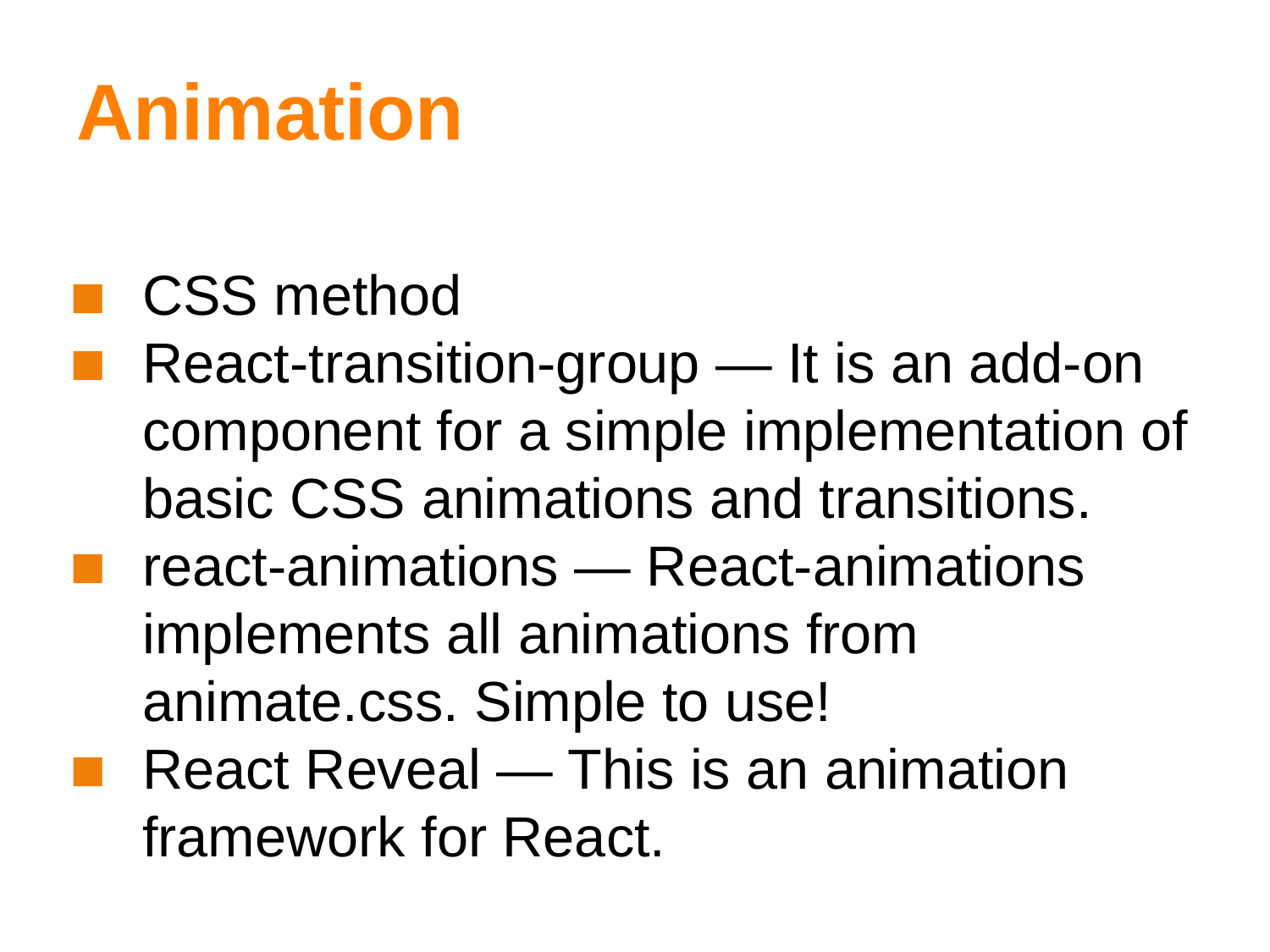

# Animation
CSS method
React-transition-group — It is an add-on component for a simple implementation of basic CSS animations and transitions.
react-animations — React-animations implements all animations from animate.css. Simple to use!
React Reveal — This is an animation framework for React.